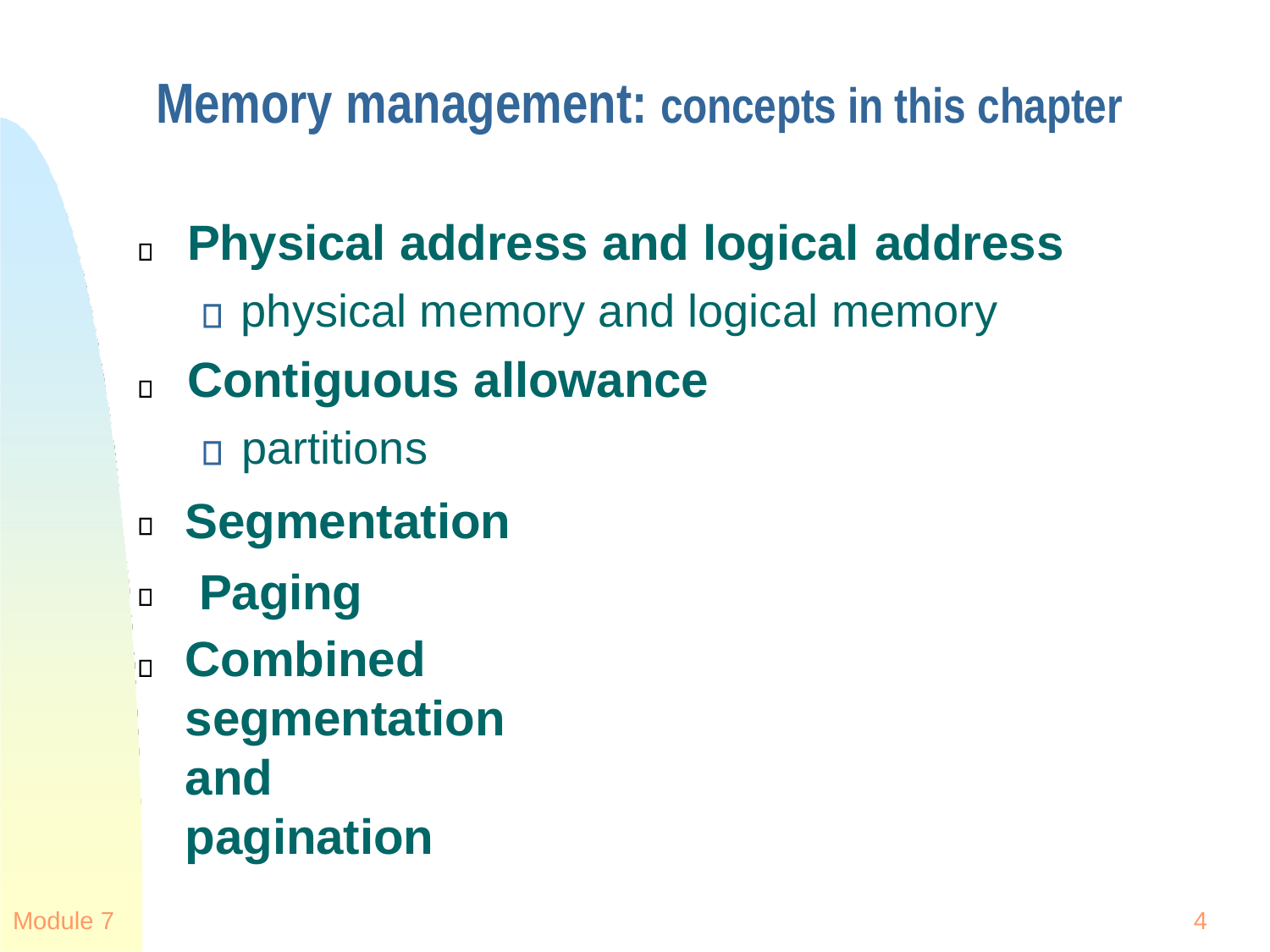

# Memory management: concepts in this chapter
Physical address and logical address
physical memory and logical memory
Contiguous allowance
partitions
Segmentation  Paging
Combined segmentation and pagination

Module 7
4